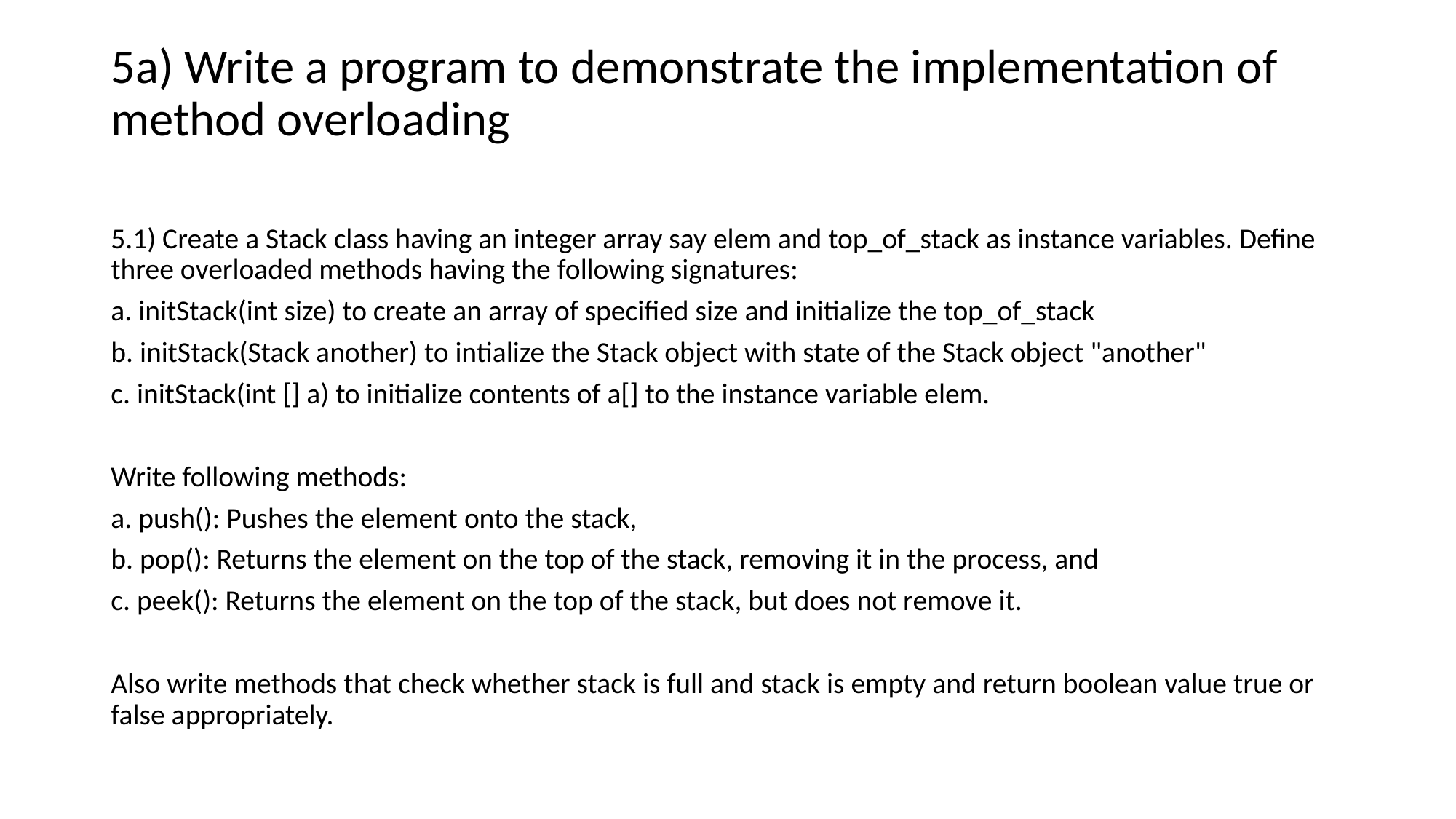

# 5a) Write a program to demonstrate the implementation of method overloading
5.1) Create a Stack class having an integer array say elem and top_of_stack as instance variables. Define three overloaded methods having the following signatures:
a. initStack(int size) to create an array of specified size and initialize the top_of_stack
b. initStack(Stack another) to intialize the Stack object with state of the Stack object "another"
c. initStack(int [] a) to initialize contents of a[] to the instance variable elem.

Write following methods:
a. push(): Pushes the element onto the stack,
b. pop(): Returns the element on the top of the stack, removing it in the process, and
c. peek(): Returns the element on the top of the stack, but does not remove it.

Also write methods that check whether stack is full and stack is empty and return boolean value true or false appropriately.